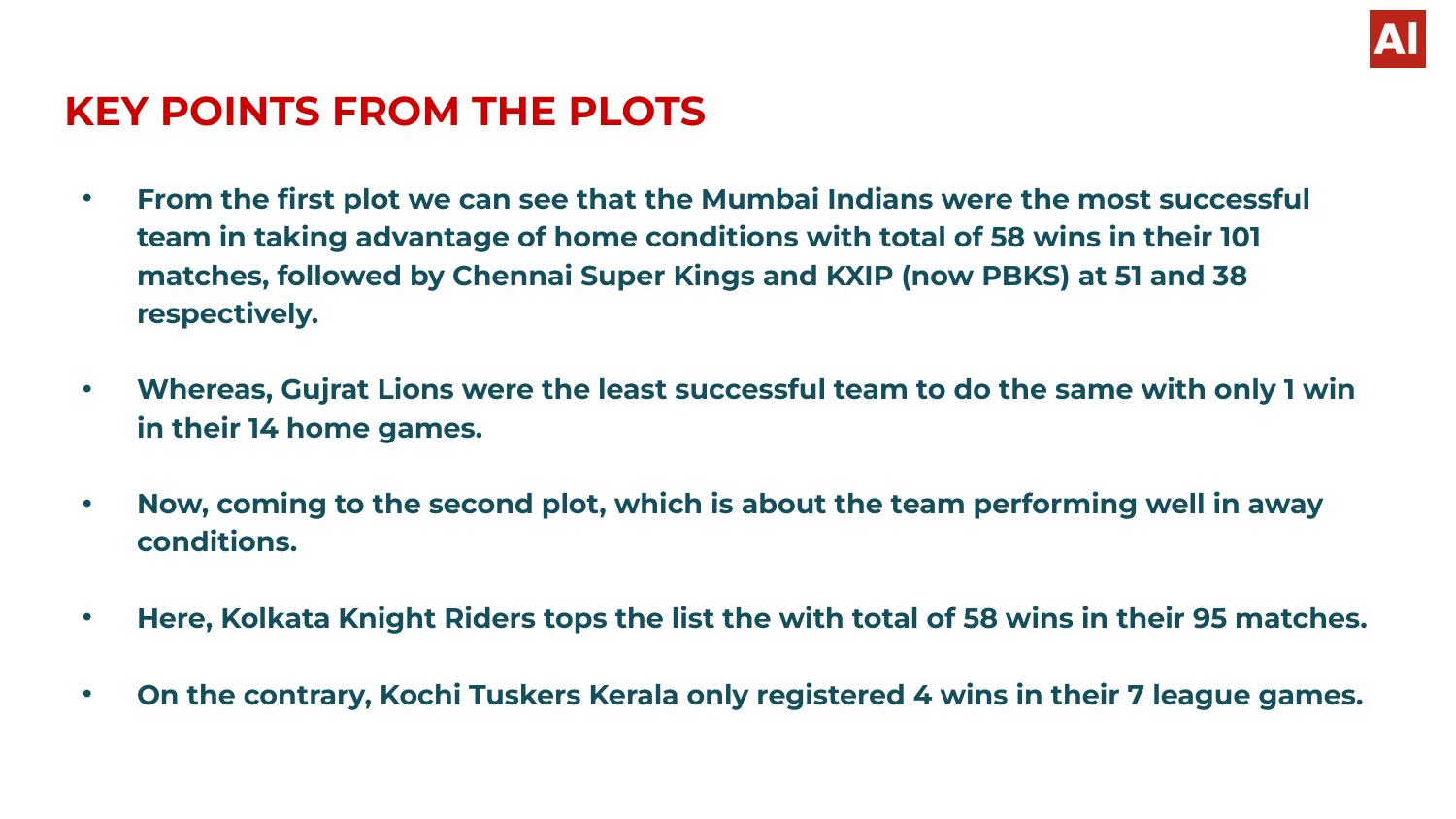

# KEY POINTS FROM THE PLOTS
From the first plot we can see that the Mumbai Indians were the most successful team in taking advantage of home conditions with total of 58 wins in their 101 matches, followed by Chennai Super Kings and KXIP (now PBKS) at 51 and 38 respectively.

Whereas, Gujrat Lions were the least successful team to do the same with only 1 win in their 14 home games.

Now, coming to the second plot, which is about the team performing well in away conditions.

Here, Kolkata Knight Riders tops the list the with total of 58 wins in their 95 matches.

On the contrary, Kochi Tuskers Kerala only registered 4 wins in their 7 league games.